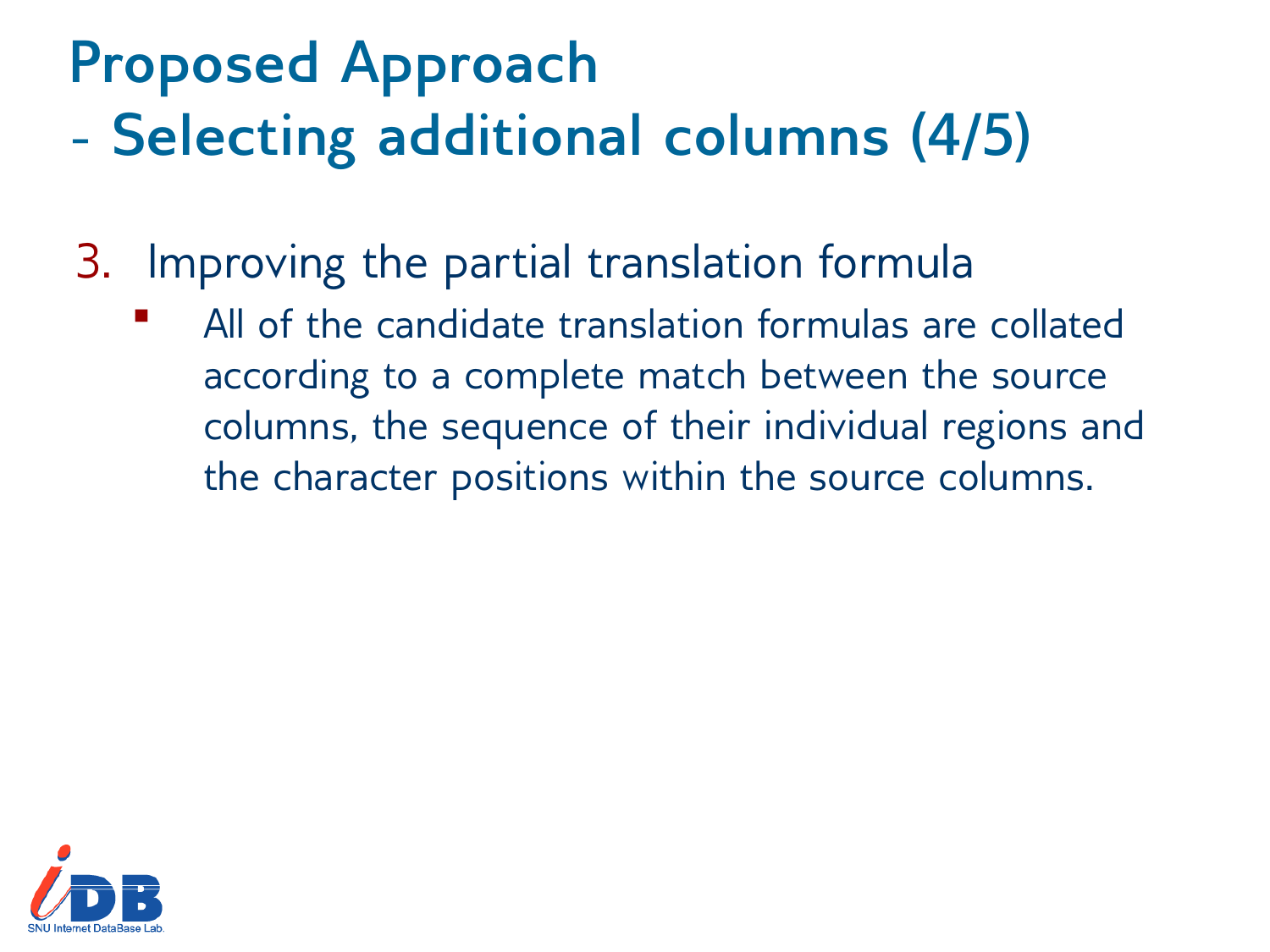

# Proposed Approach - Selecting additional columns (4/5)
Improving the partial translation formula
All of the candidate translation formulas are collated according to a complete match between the source columns, the sequence of their individual regions and the character positions within the source columns.